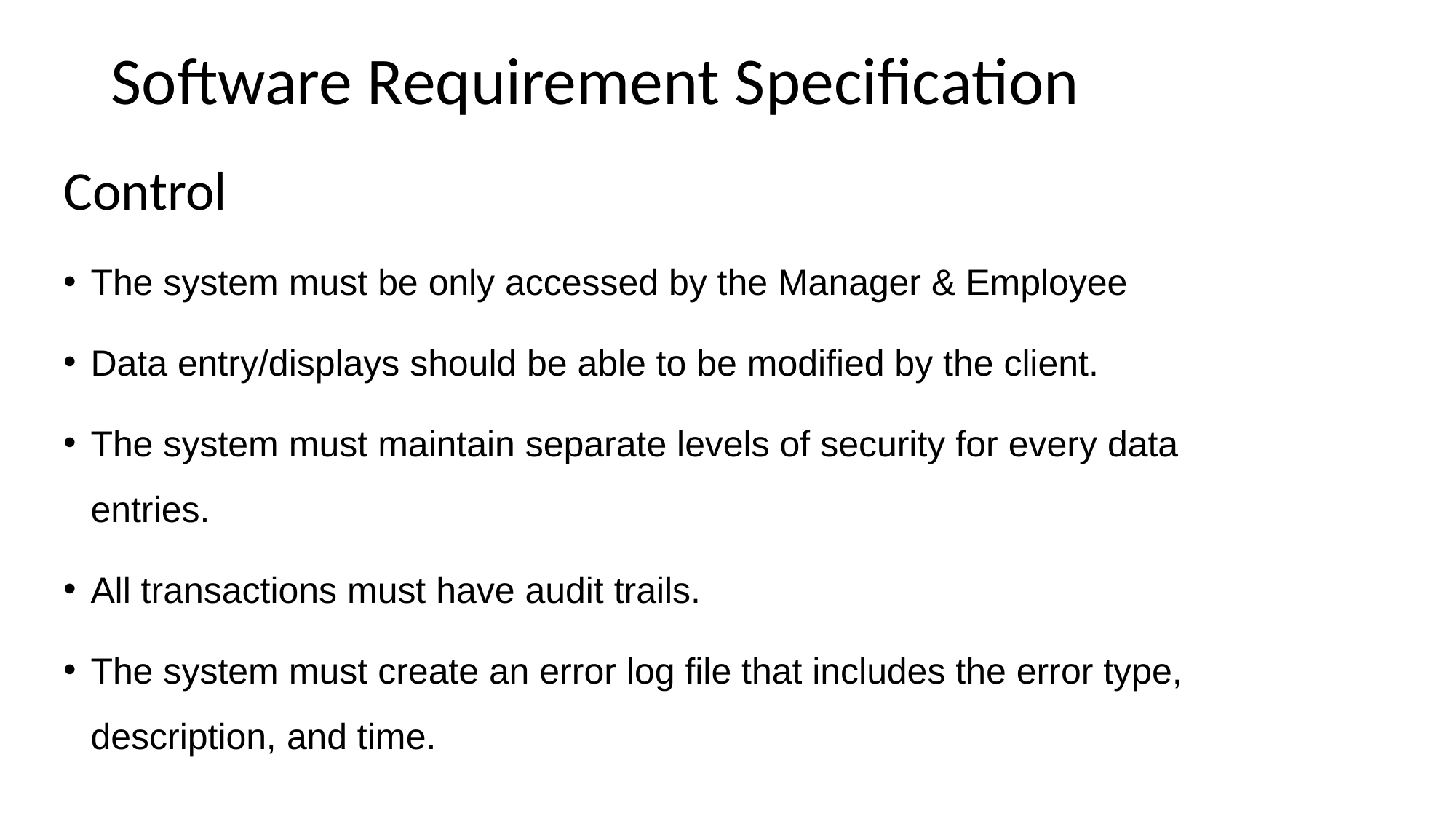

# Software Requirement Specification
Control
The system must be only accessed by the Manager & Employee
Data entry/displays should be able to be modified by the client.
The system must maintain separate levels of security for every data entries.
All transactions must have audit trails.
The system must create an error log file that includes the error type, description, and time.